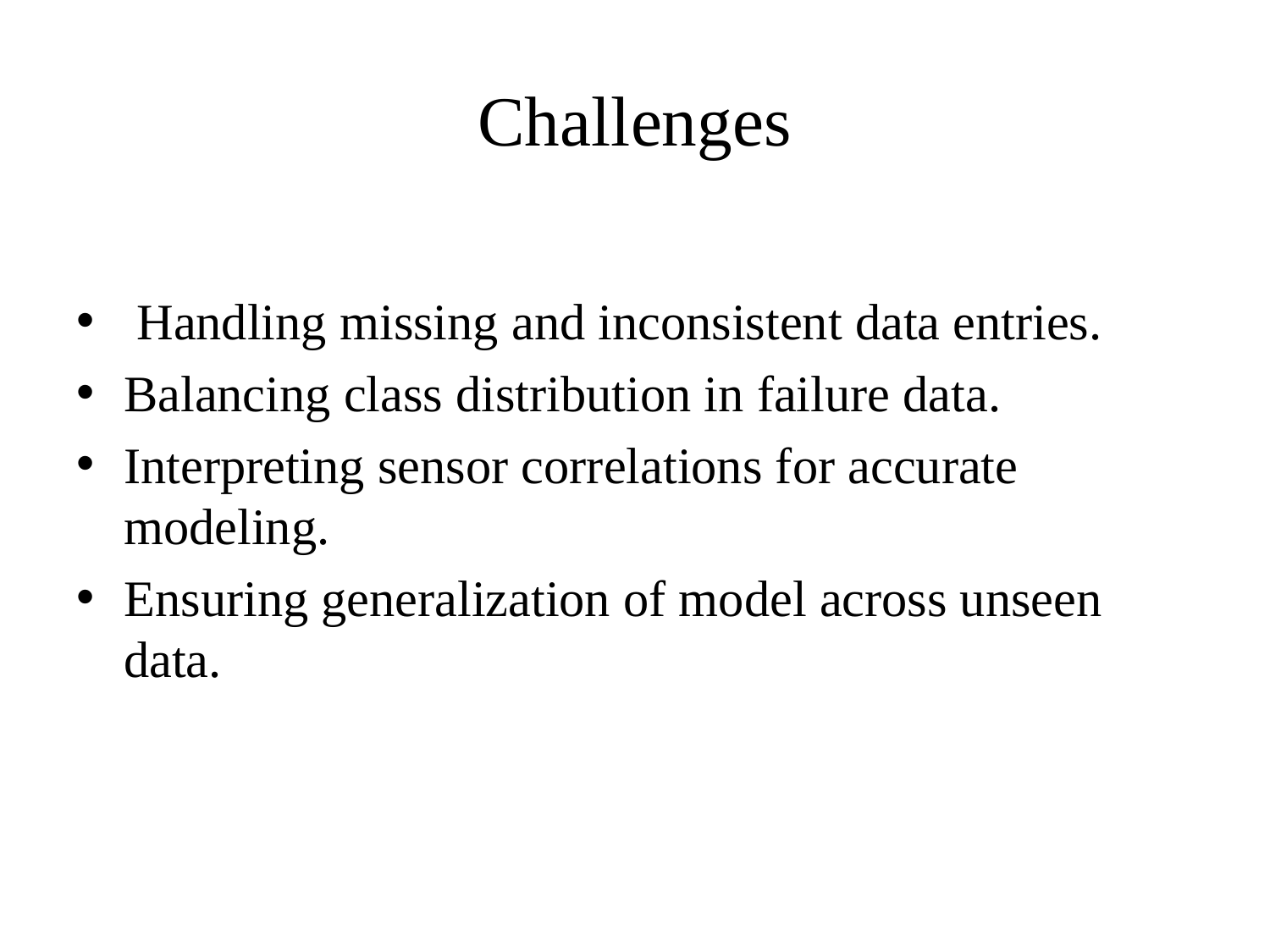

# Challenges
 Handling missing and inconsistent data entries.
Balancing class distribution in failure data.
Interpreting sensor correlations for accurate modeling.
Ensuring generalization of model across unseen data.